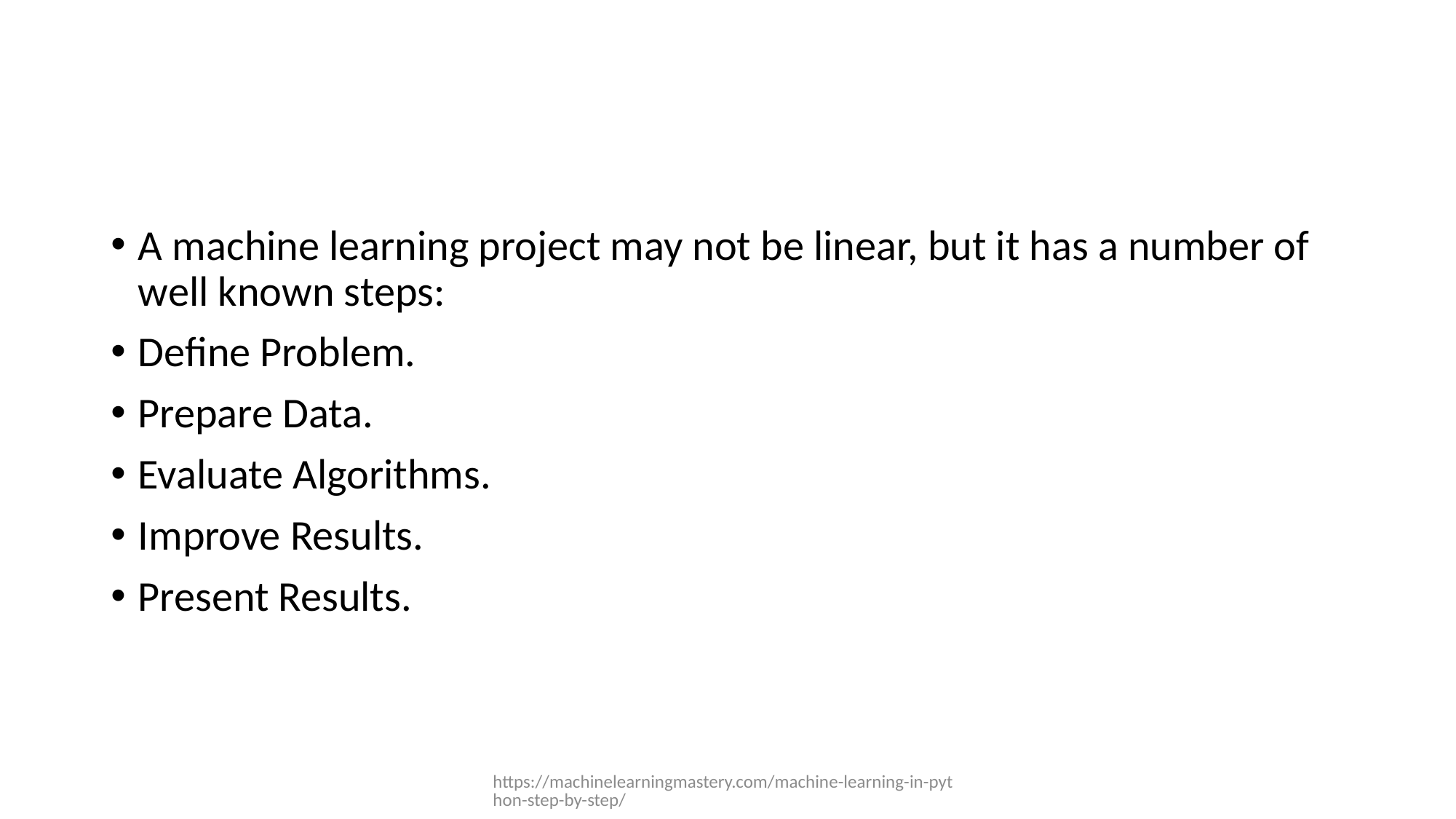

#
A machine learning project may not be linear, but it has a number of well known steps:
Define Problem.
Prepare Data.
Evaluate Algorithms.
Improve Results.
Present Results.

https://machinelearningmastery.com/machine-learning-in-python-step-by-step/